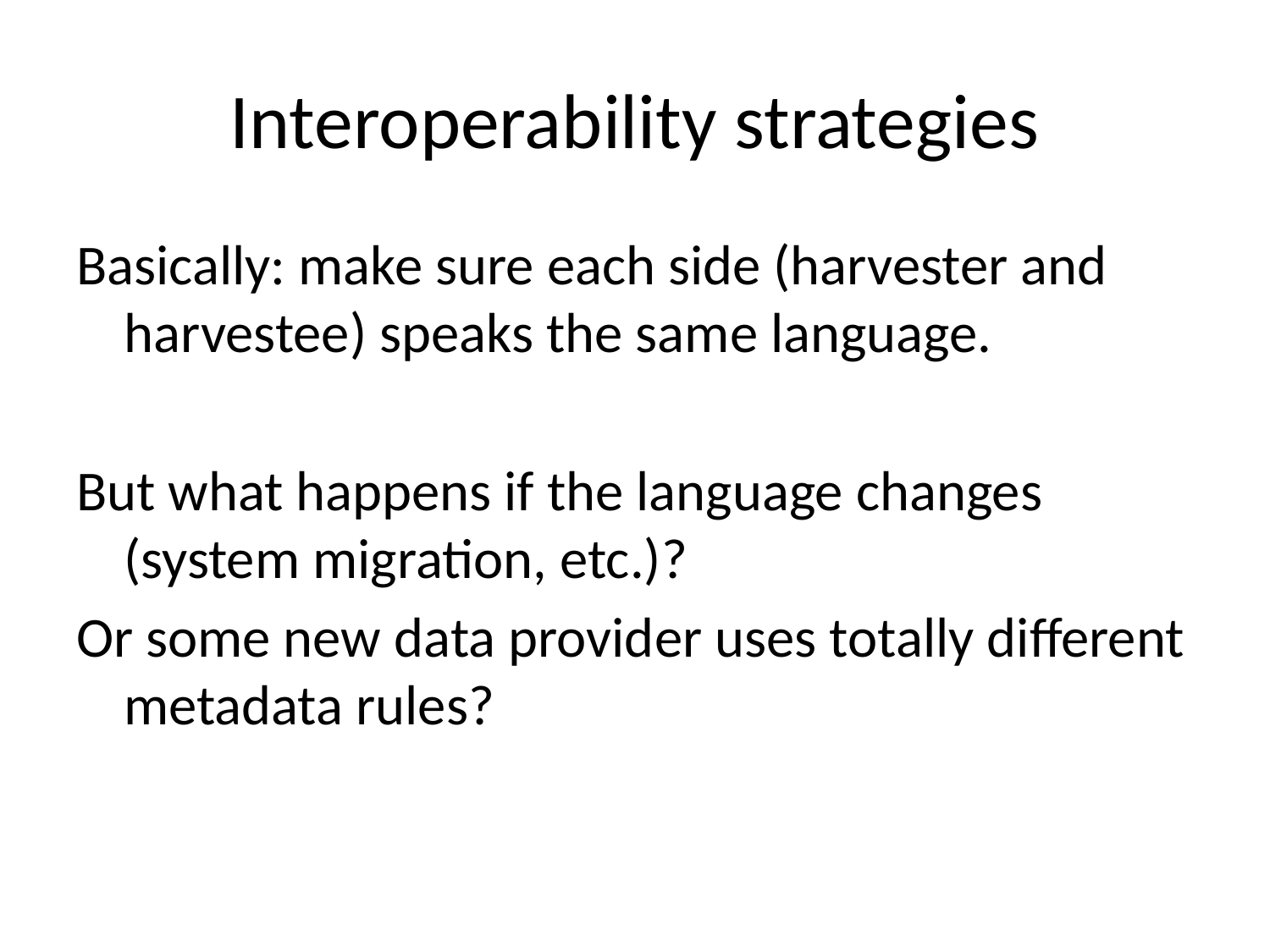

# Interoperability strategies
Basically: make sure each side (harvester and harvestee) speaks the same language.

But what happens if the language changes (system migration, etc.)?
Or some new data provider uses totally different metadata rules?